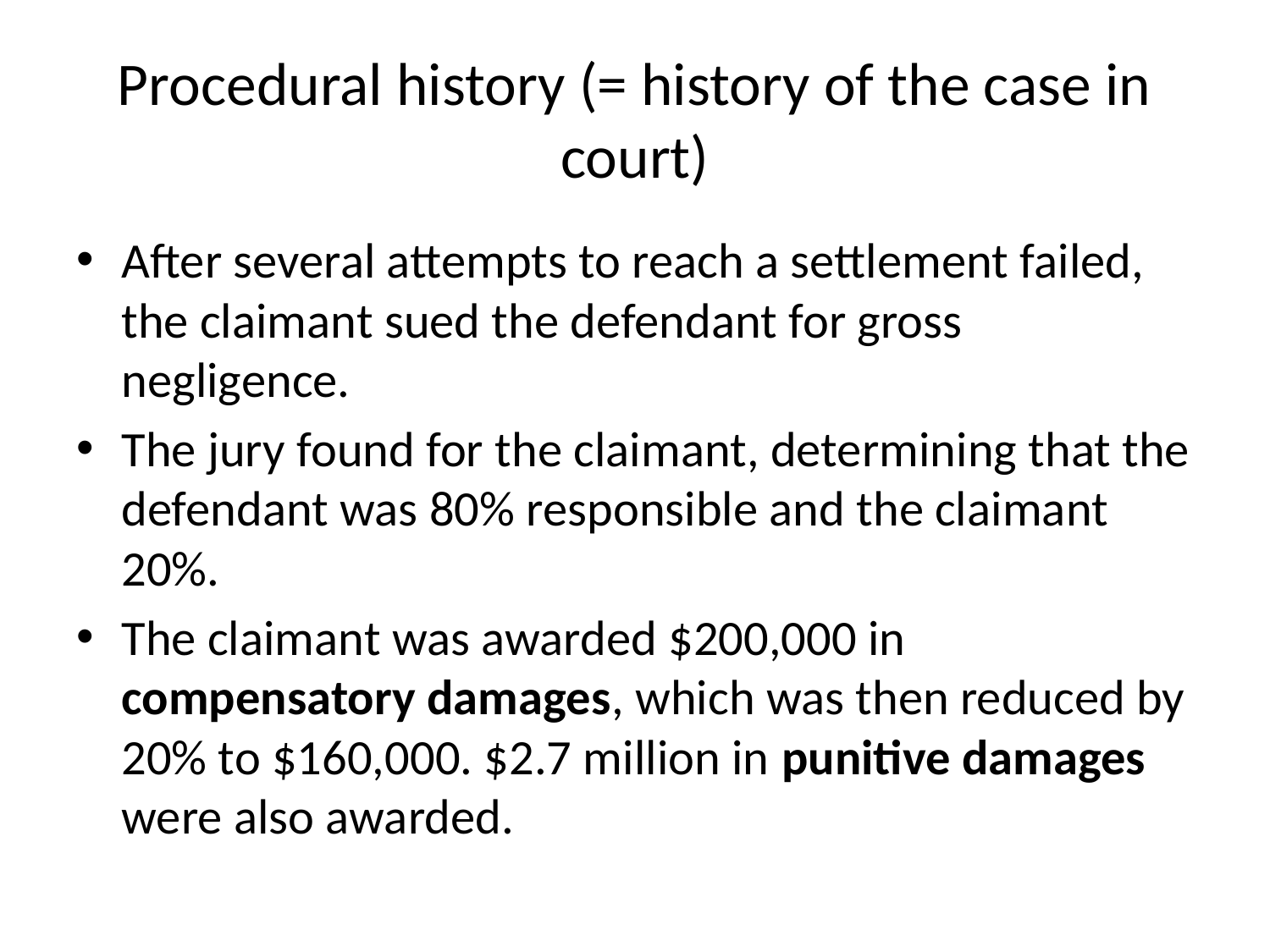

# Procedural history (= history of the case in court)
After several attempts to reach a settlement failed, the claimant sued the defendant for gross negligence.
The jury found for the claimant, determining that the defendant was 80% responsible and the claimant 20%.
The claimant was awarded $200,000 in compensatory damages, which was then reduced by 20% to $160,000. $2.7 million in punitive damages were also awarded.